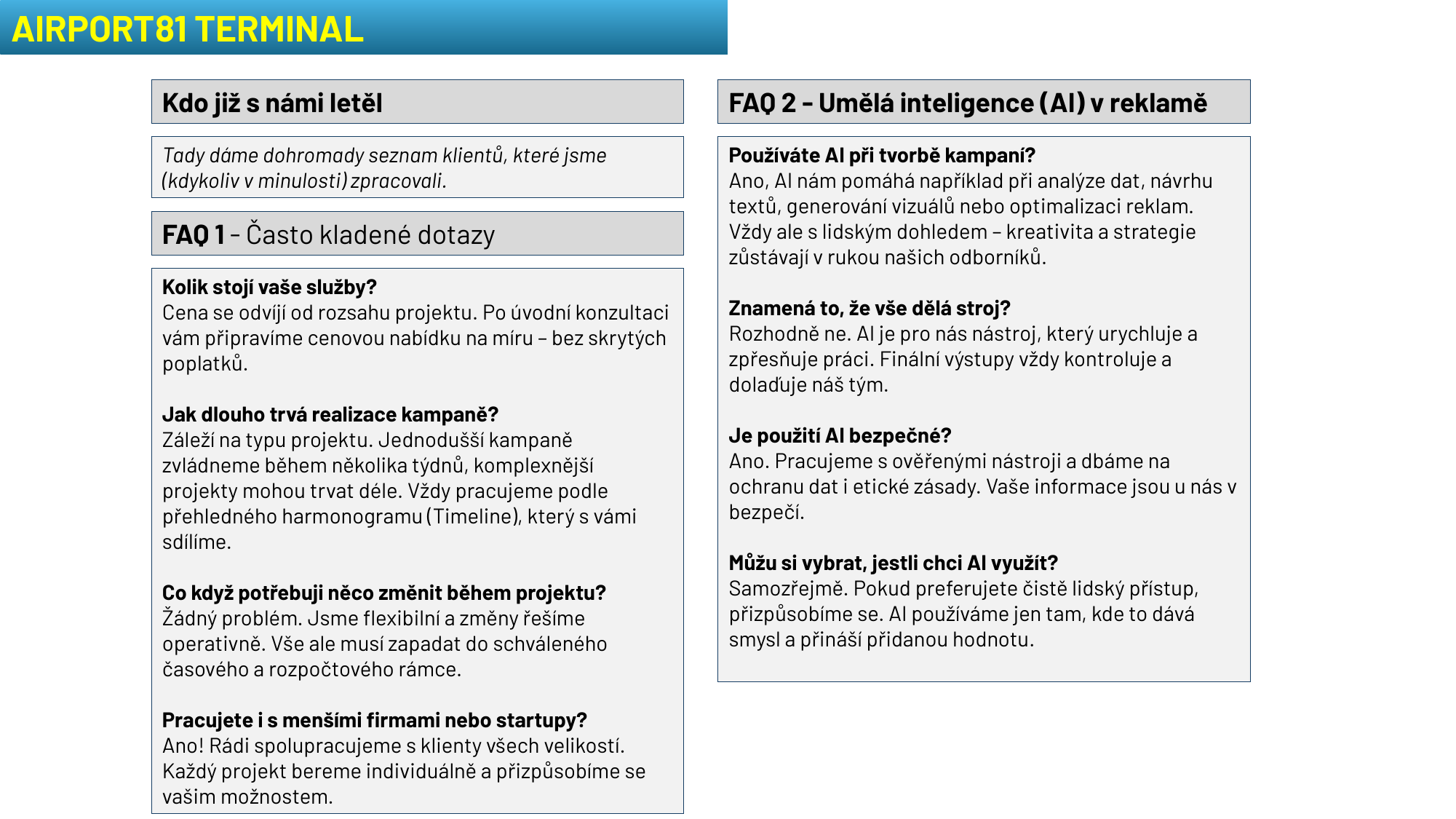

AIRPORT81 TERMINAL
Kdo již s námi letěl
FAQ 2 - Umělá inteligence (AI) v reklamě
Tady dáme dohromady seznam klientů, které jsme (kdykoliv v minulosti) zpracovali.
Používáte AI při tvorbě kampaní?
Ano, AI nám pomáhá například při analýze dat, návrhu textů, generování vizuálů nebo optimalizaci reklam. Vždy ale s lidským dohledem – kreativita a strategie zůstávají v rukou našich odborníků.

Znamená to, že vše dělá stroj?
Rozhodně ne. AI je pro nás nástroj, který urychluje a zpřesňuje práci. Finální výstupy vždy kontroluje a dolaďuje náš tým.

Je použití AI bezpečné?
Ano. Pracujeme s ověřenými nástroji a dbáme na ochranu dat i etické zásady. Vaše informace jsou u nás v bezpečí.

Můžu si vybrat, jestli chci AI využít?
Samozřejmě. Pokud preferujete čistě lidský přístup, přizpůsobíme se. AI používáme jen tam, kde to dává smysl a přináší přidanou hodnotu.

FAQ 1 - Často kladené dotazy
Kolik stojí vaše služby?
Cena se odvíjí od rozsahu projektu. Po úvodní konzultaci vám připravíme cenovou nabídku na míru – bez skrytých poplatků.

Jak dlouho trvá realizace kampaně?
Záleží na typu projektu. Jednodušší kampaně zvládneme během několika týdnů, komplexnější projekty mohou trvat déle. Vždy pracujeme podle přehledného harmonogramu (Timeline), který s vámi sdílíme.

Co když potřebuji něco změnit během projektu?
Žádný problém. Jsme flexibilní a změny řešíme operativně. Vše ale musí zapadat do schváleného časového a rozpočtového rámce.

Pracujete i s menšími firmami nebo startupy?
Ano! Rádi spolupracujeme s klienty všech velikostí. Každý projekt bereme individuálně a přizpůsobíme se vašim možnostem.